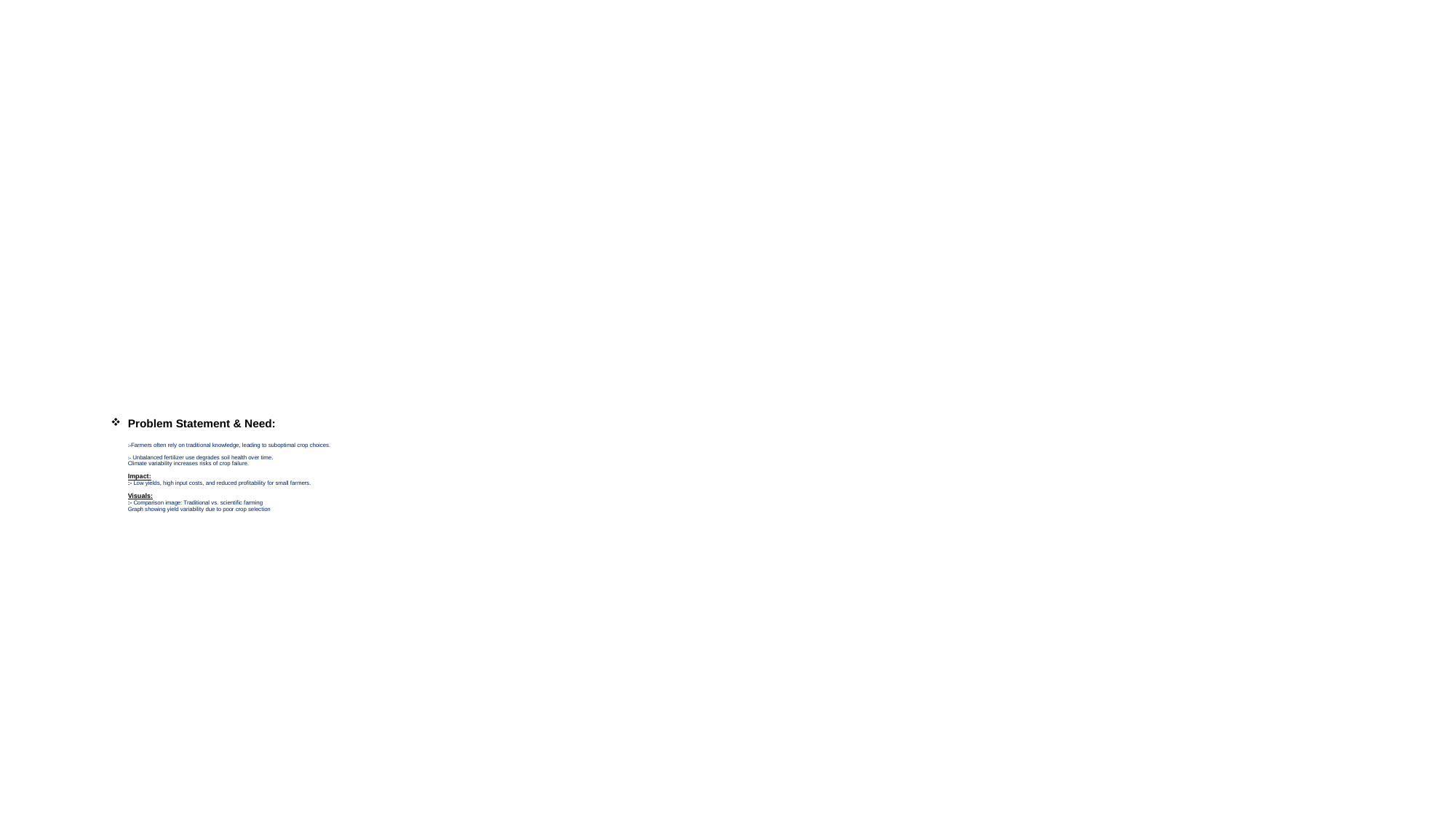

# Problem Statement & Need: :-Farmers often rely on traditional knowledge, leading to suboptimal crop choices. :- Unbalanced fertilizer use degrades soil health over time. Climate variability increases risks of crop failure. Impact: :- Low yields, high input costs, and reduced profitability for small farmers. Visuals: :- Comparison image: Traditional vs. scientific farming Graph showing yield variability due to poor crop selection